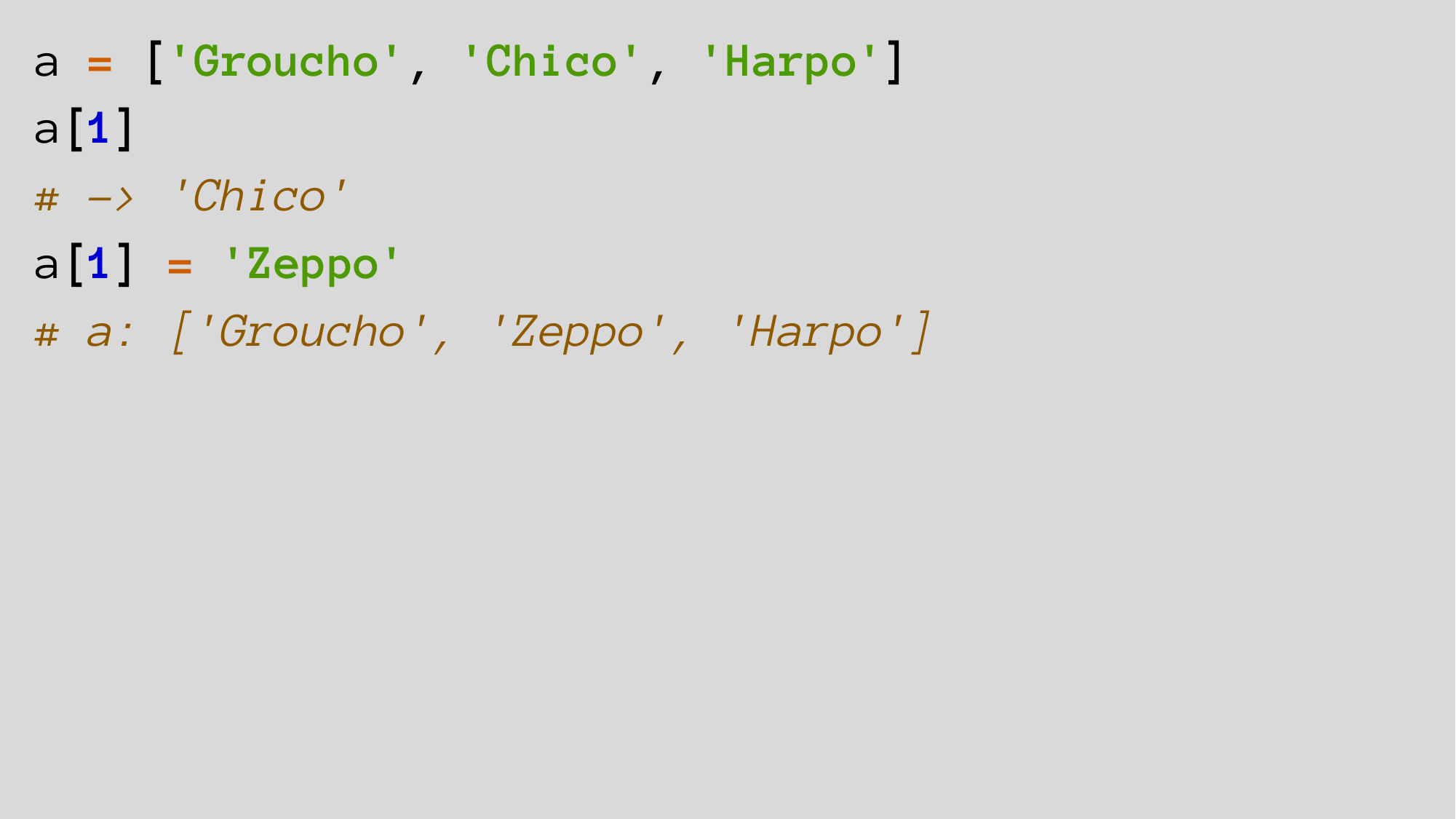

a = ['Groucho', 'Chico', 'Harpo']
a[1]
# -> 'Chico'
a[1] = 'Zeppo'
# a: ['Groucho', 'Zeppo', 'Harpo']